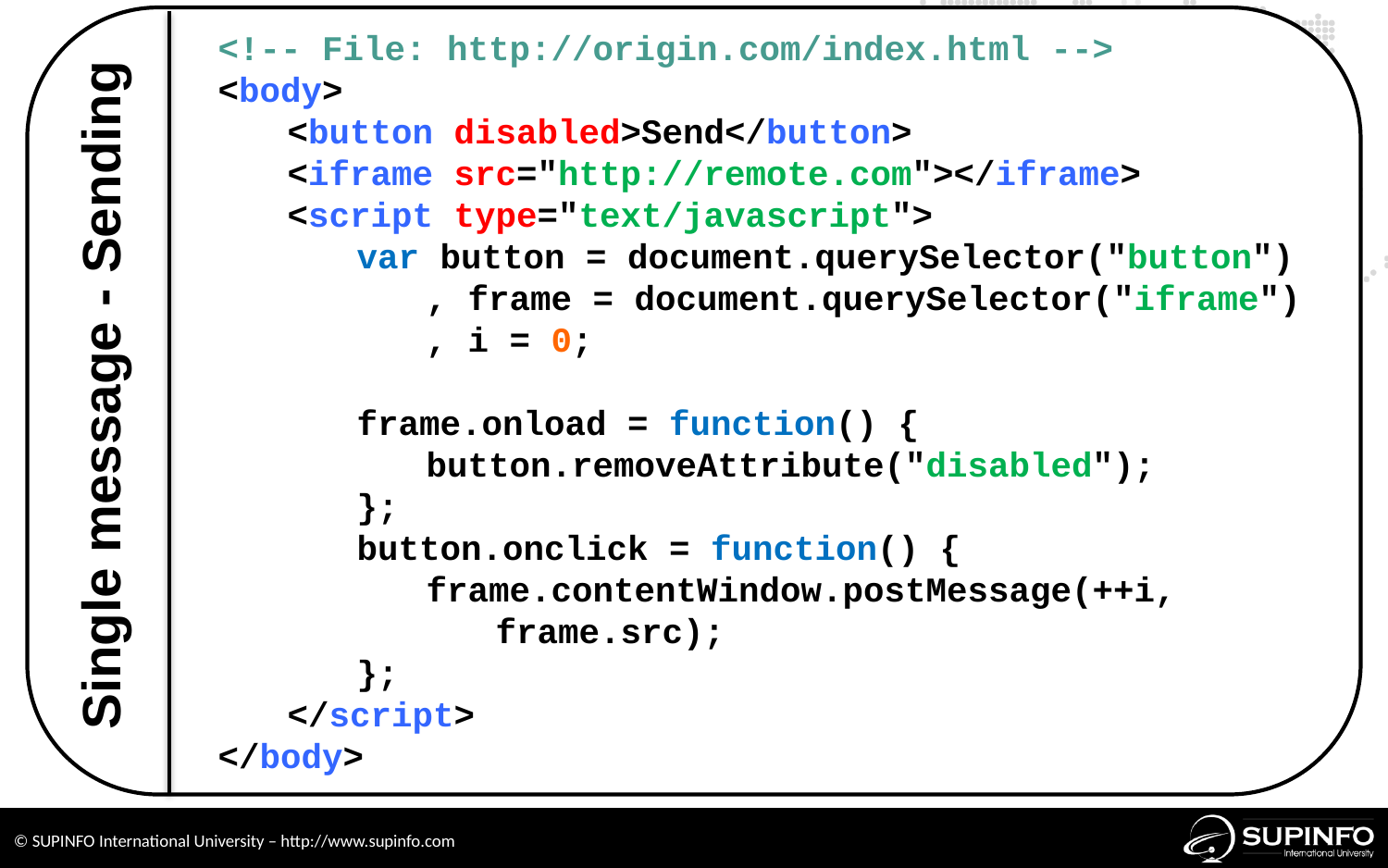

<!-- File: http://origin.com/index.html -->
<body>
<button disabled>Send</button>
<iframe src="http://remote.com"></iframe>
<script type="text/javascript">
var button = document.querySelector("button")
	, frame = document.querySelector("iframe")
	, i = 0;

frame.onload = function() {
button.removeAttribute("disabled");
};
button.onclick = function() {
frame.contentWindow.postMessage(++i,
frame.src);
};
</script>
</body>
Single message - Sending